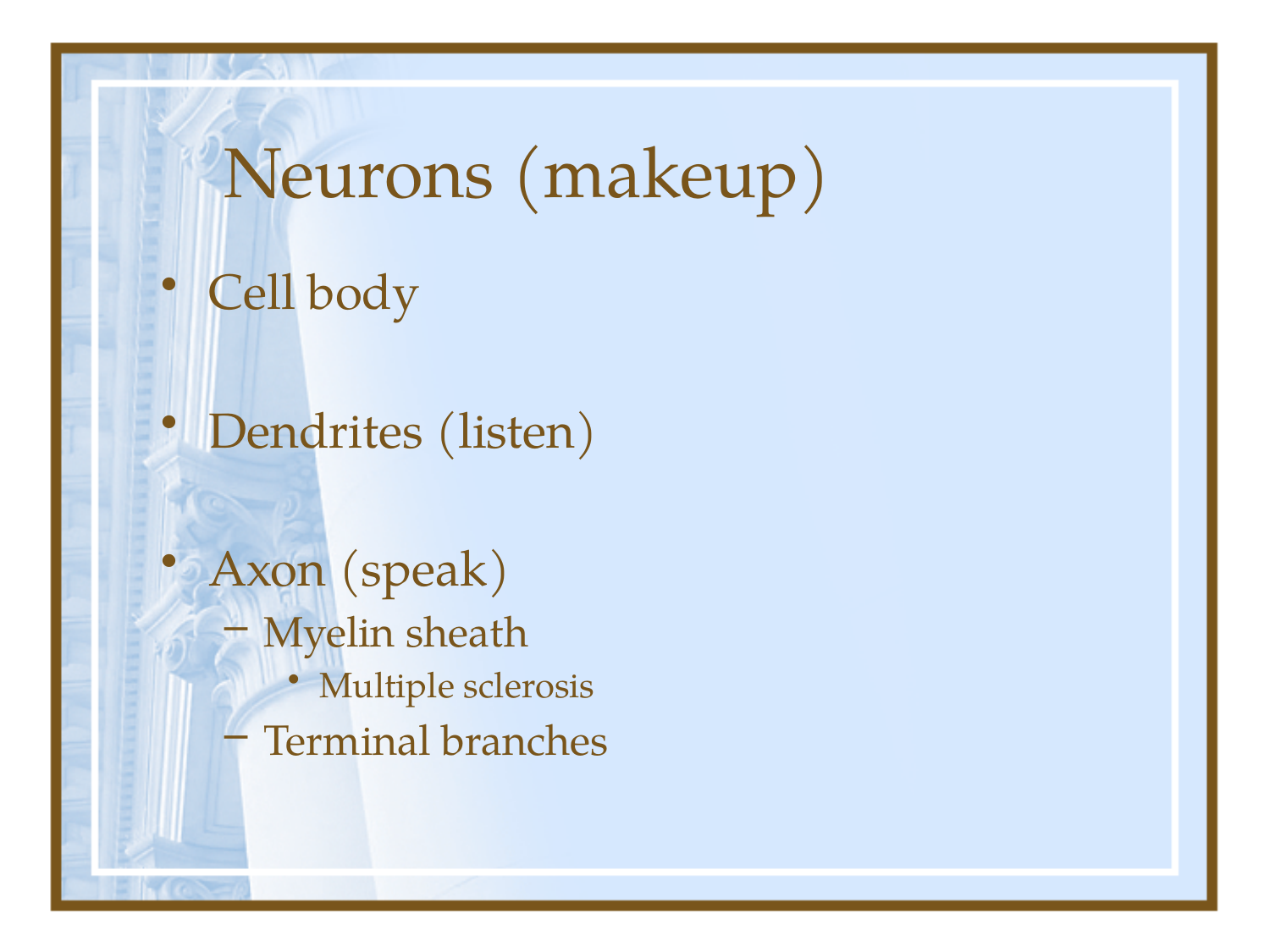

# Neurons (makeup)
Cell body

Dendrites (listen)

Axon (speak)
Myelin sheath
Multiple sclerosis
Terminal branches